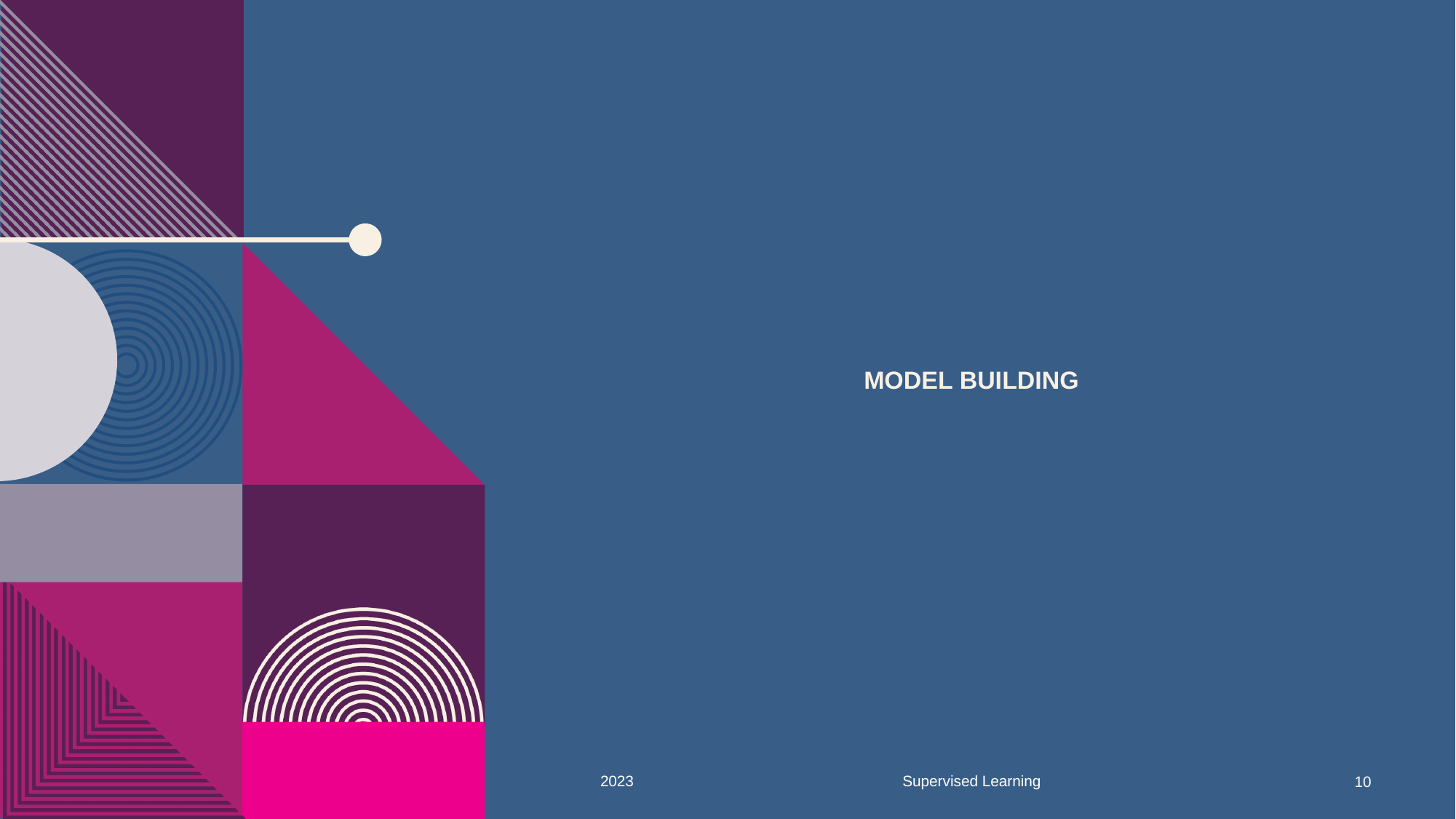

# Model Building
Supervised Learning
2023
10